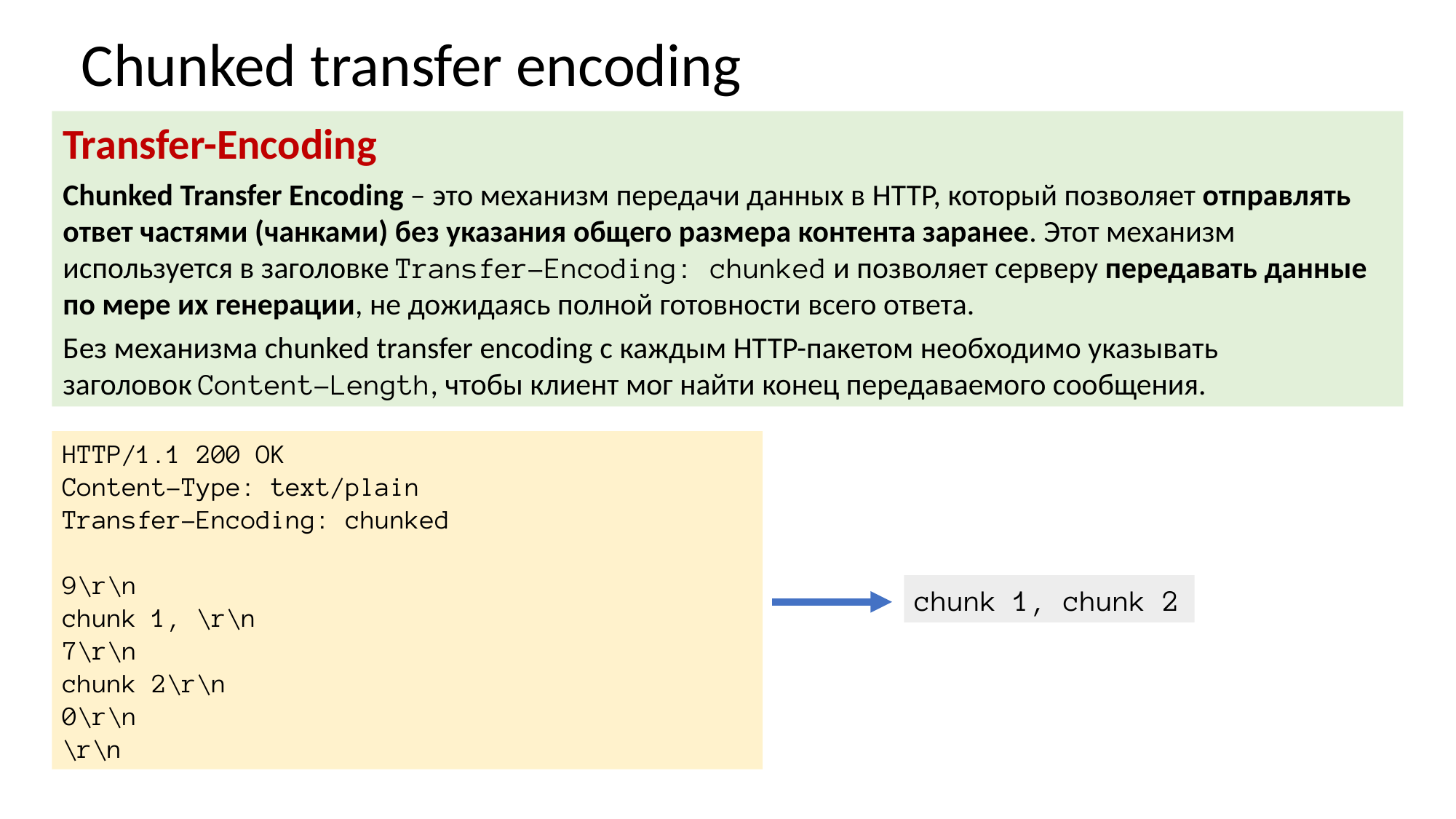

# Chunked transfer encoding
Transfer-Encoding
Chunked Transfer Encoding – это механизм передачи данных в HTTP, который позволяет отправлять ответ частями (чанками) без указания общего размера контента заранее. Этот механизм используется в заголовке Transfer-Encoding: chunked и позволяет серверу передавать данные по мере их генерации, не дожидаясь полной готовности всего ответа.
Без механизма chunked transfer encoding с каждым HTTP-пакетом необходимо указывать заголовок Content-Length, чтобы клиент мог найти конец передаваемого сообщения.
HTTP/1.1 200 OK
Content-Type: text/plain
Transfer-Encoding: chunked

9\r\n
chunk 1, \r\n
7\r\n
chunk 2\r\n
0\r\n
\r\n
chunk 1, chunk 2